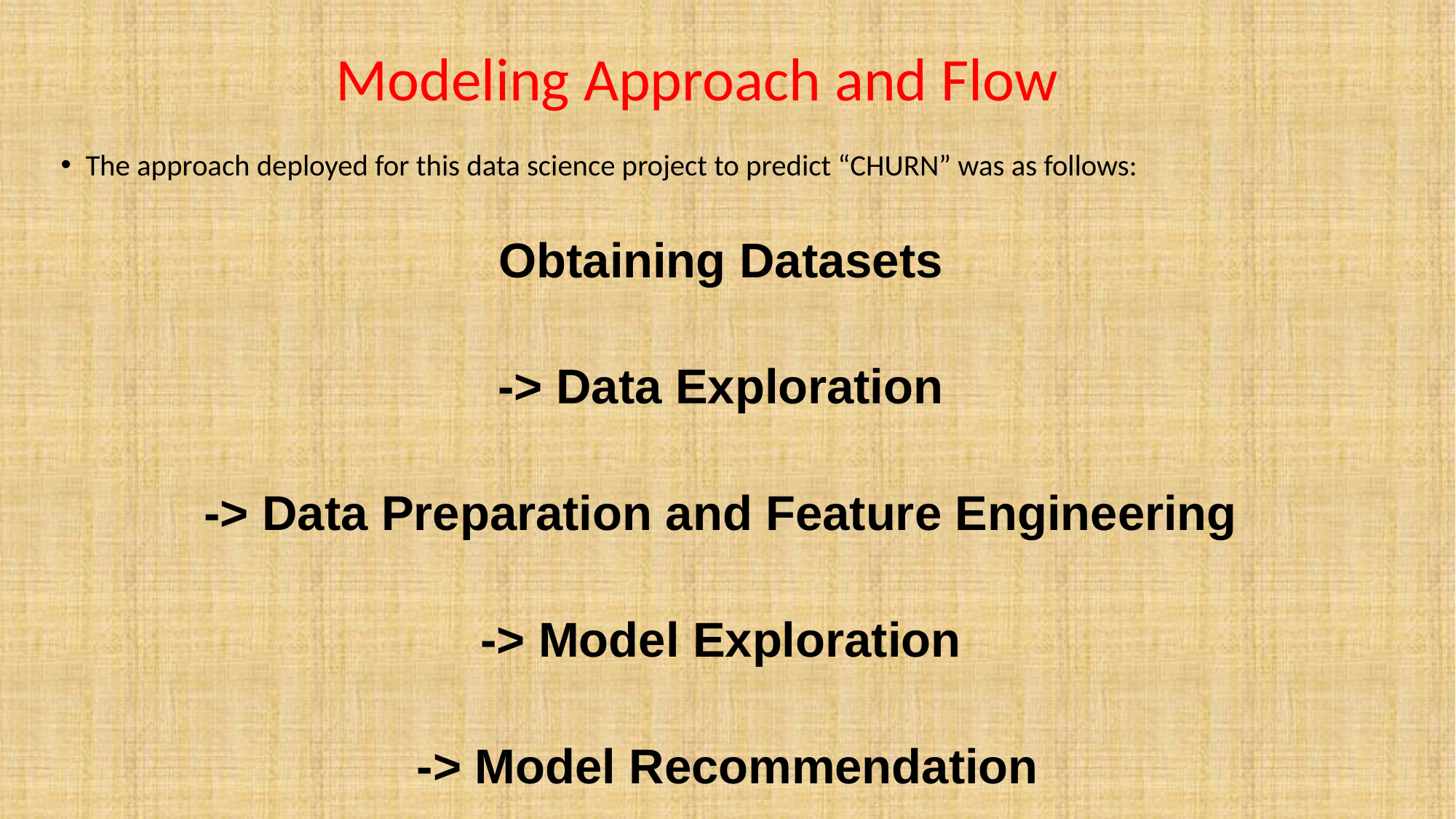

# Modeling Approach and Flow
The approach deployed for this data science project to predict “CHURN” was as follows:

Obtaining Datasets

-> Data Exploration

-> Data Preparation and Feature Engineering

-> Model Exploration

-> Model Recommendation